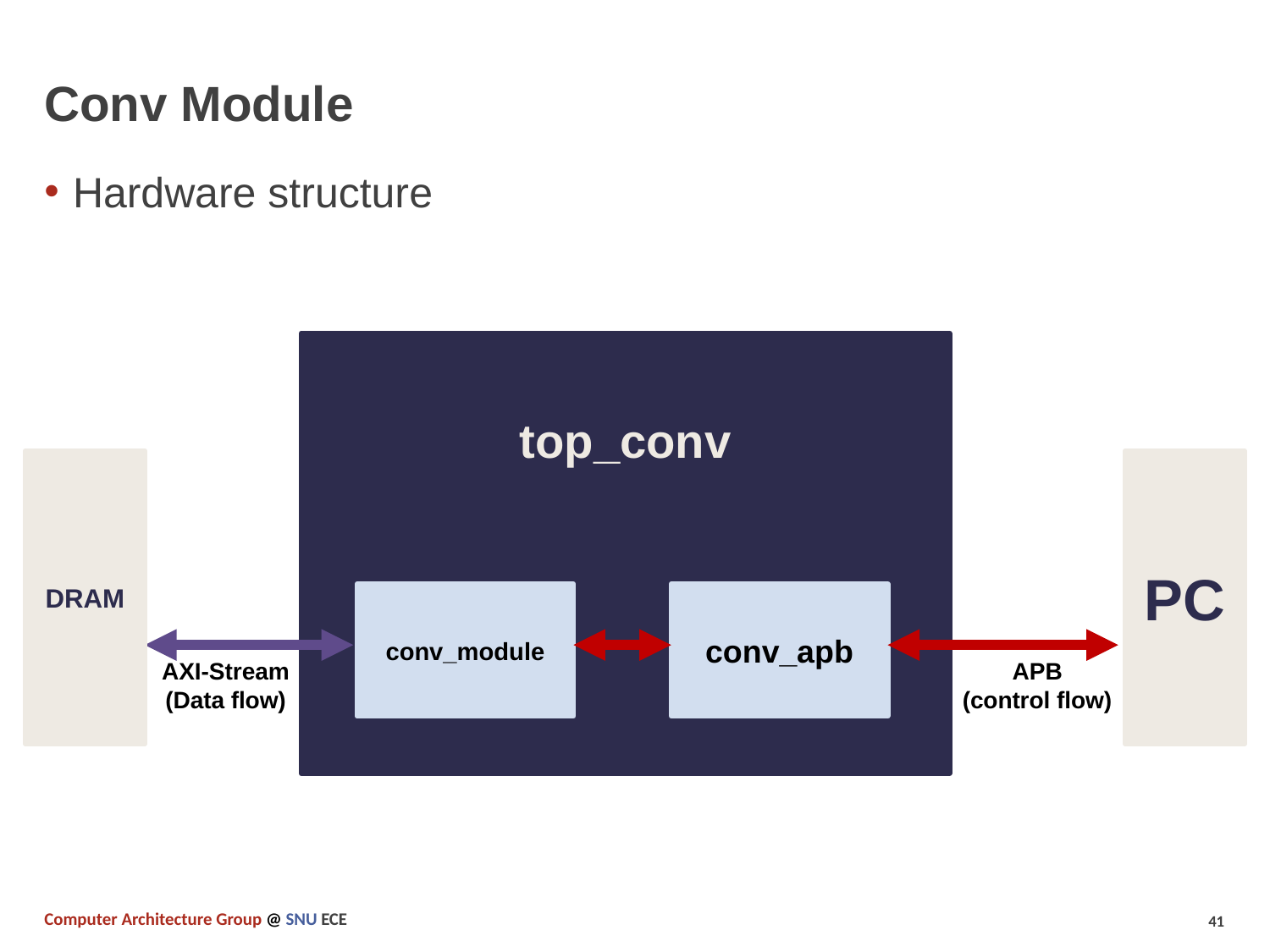

# Conv Module
Hardware structure
top_conv

DRAM
PC
conv_module
conv_apb
AXI-Stream
(Data flow)
APB
(control flow)